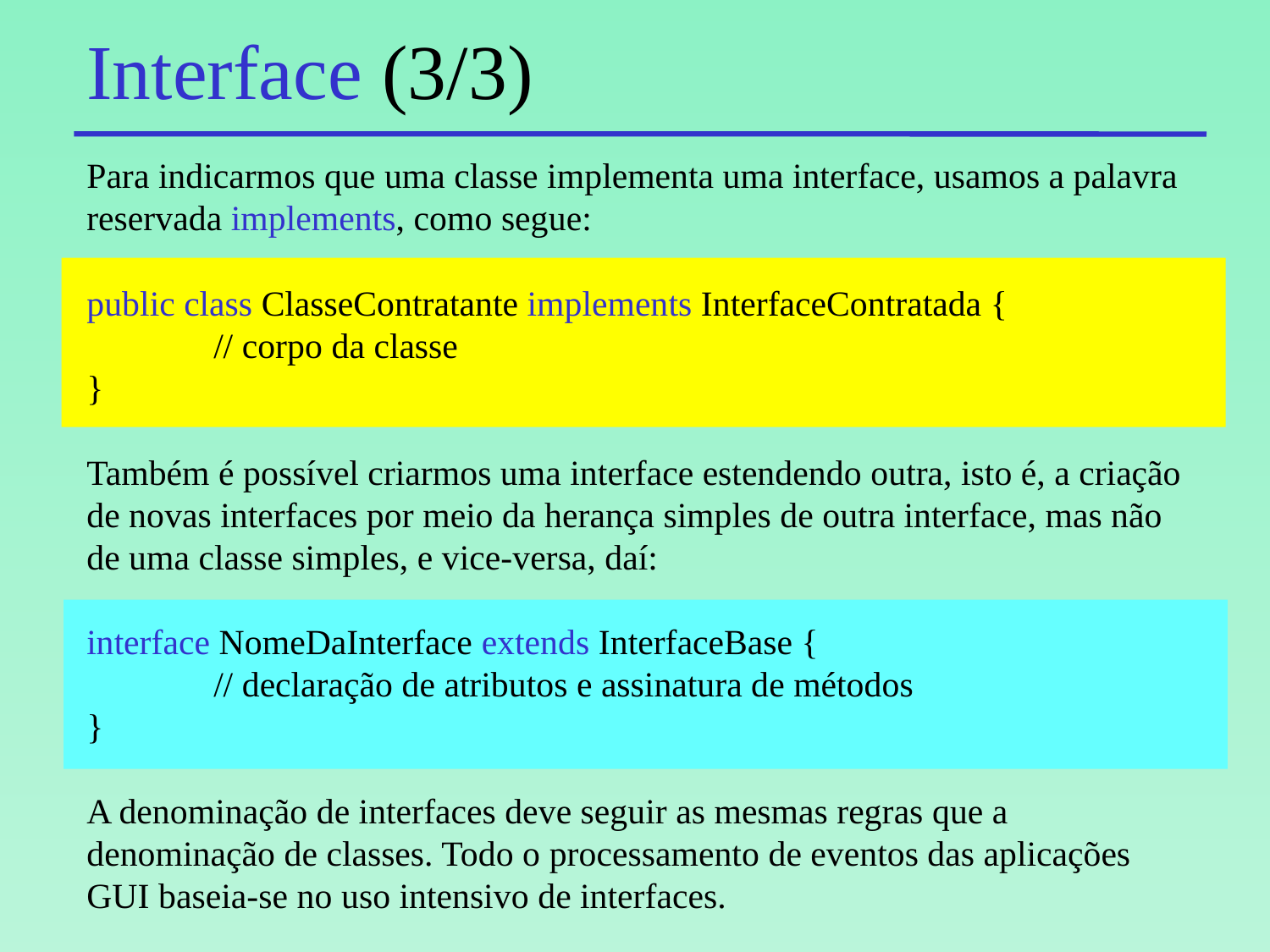

# Interface (3/3)

Para indicarmos que uma classe implementa uma interface, usamos a palavra reservada implements, como segue:

public class ClasseContratante implements InterfaceContratada {
	// corpo da classe
}

Também é possível criarmos uma interface estendendo outra, isto é, a criação de novas interfaces por meio da herança simples de outra interface, mas não de uma classe simples, e vice-versa, daí:

interface NomeDaInterface extends InterfaceBase {
	// declaração de atributos e assinatura de métodos
}

A denominação de interfaces deve seguir as mesmas regras que a denominação de classes. Todo o processamento de eventos das aplicações GUI baseia-se no uso intensivo de interfaces.